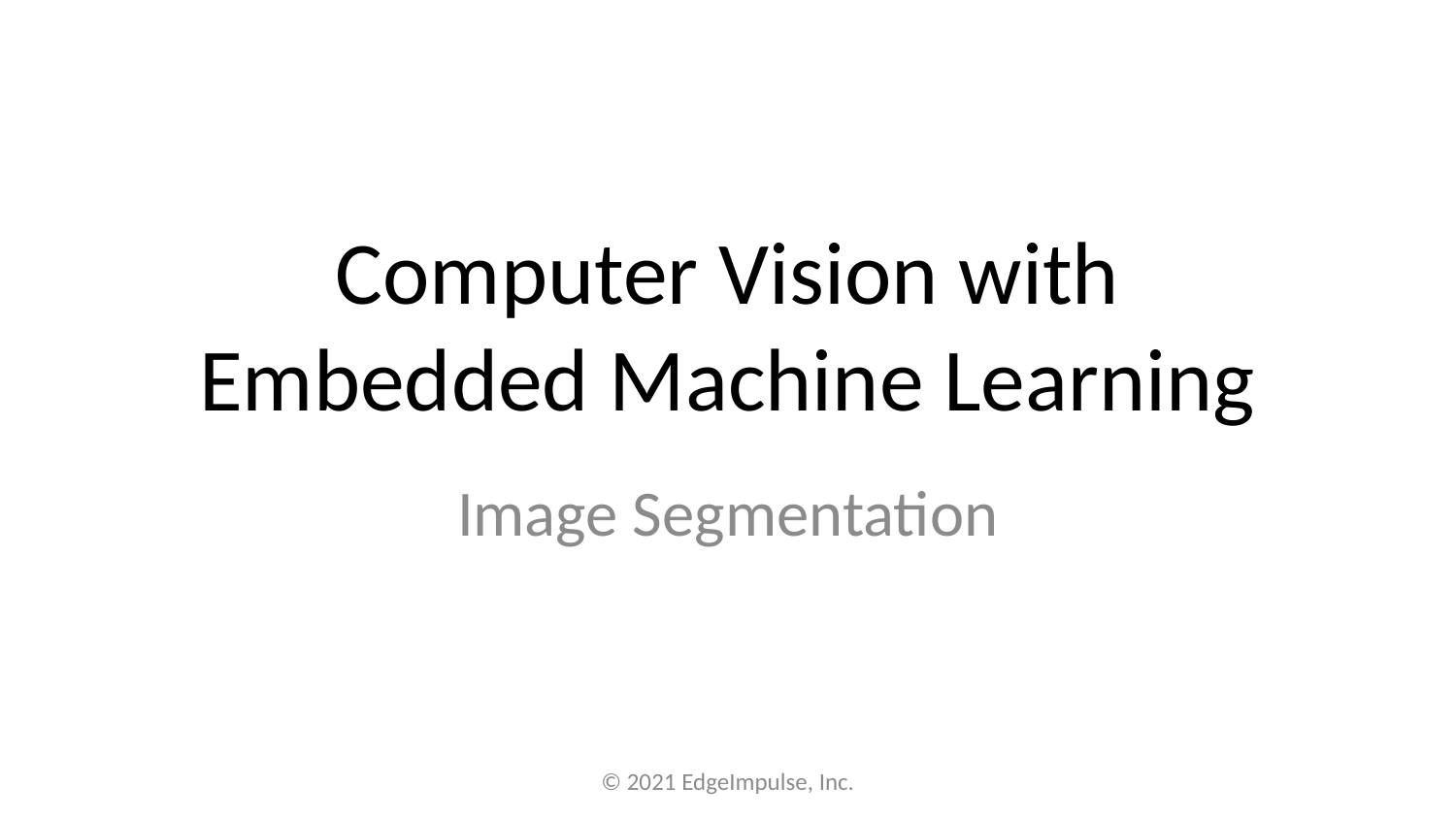

# Computer Vision with Embedded Machine Learning
Image Segmentation
© 2021 EdgeImpulse, Inc.